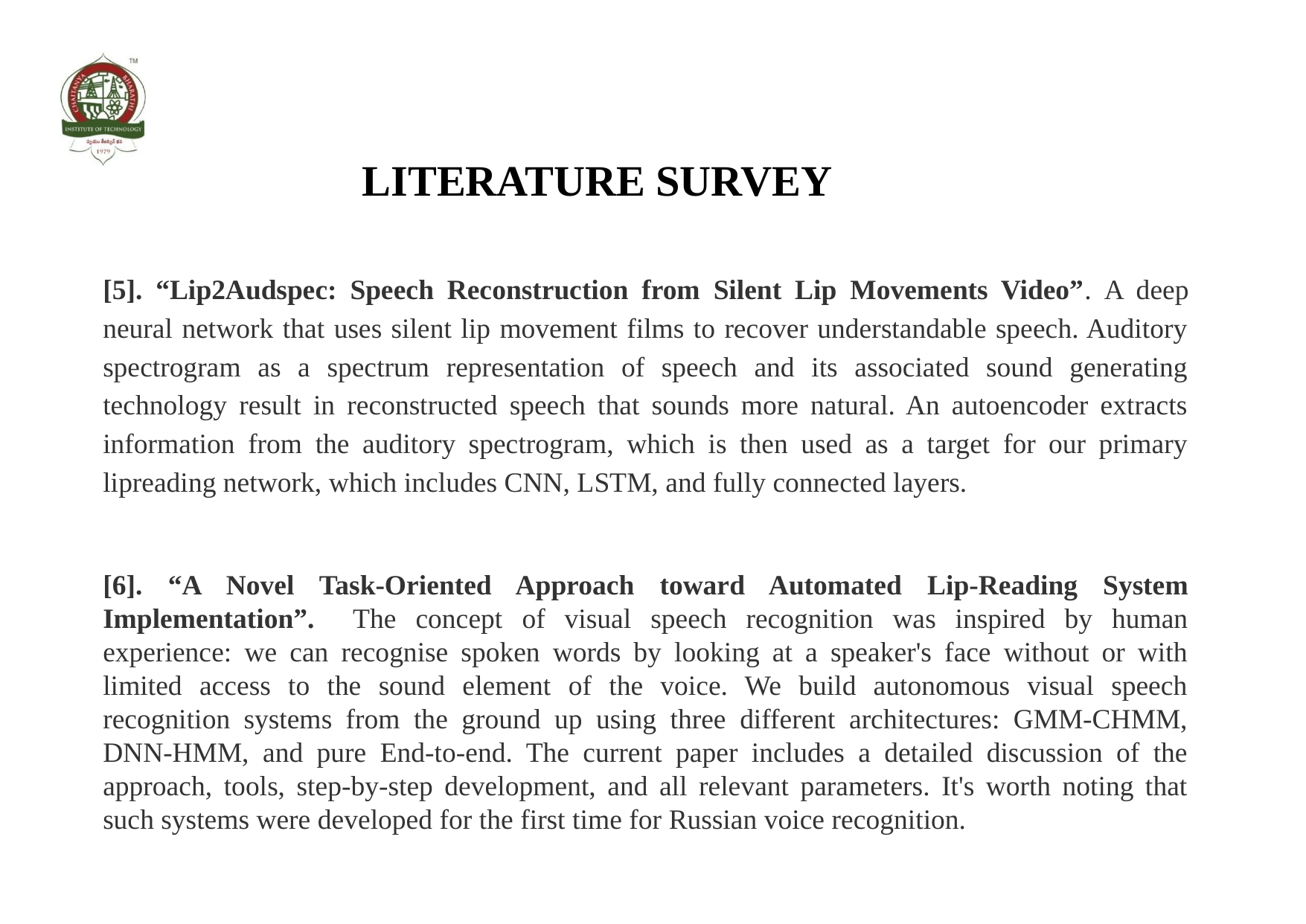

# LITERATURE SURVEY
[5]. “Lip2Audspec: Speech Reconstruction from Silent Lip Movements Video”. A deep neural network that uses silent lip movement films to recover understandable speech. Auditory spectrogram as a spectrum representation of speech and its associated sound generating technology result in reconstructed speech that sounds more natural. An autoencoder extracts information from the auditory spectrogram, which is then used as a target for our primary lipreading network, which includes CNN, LSTM, and fully connected layers.

[6]. “A Novel Task-Oriented Approach toward Automated Lip-Reading System Implementation”.  The concept of visual speech recognition was inspired by human experience: we can recognise spoken words by looking at a speaker's face without or with limited access to the sound element of the voice. We build autonomous visual speech recognition systems from the ground up using three different architectures: GMM-CHMM, DNN-HMM, and pure End-to-end. The current paper includes a detailed discussion of the approach, tools, step-by-step development, and all relevant parameters. It's worth noting that such systems were developed for the first time for Russian voice recognition.